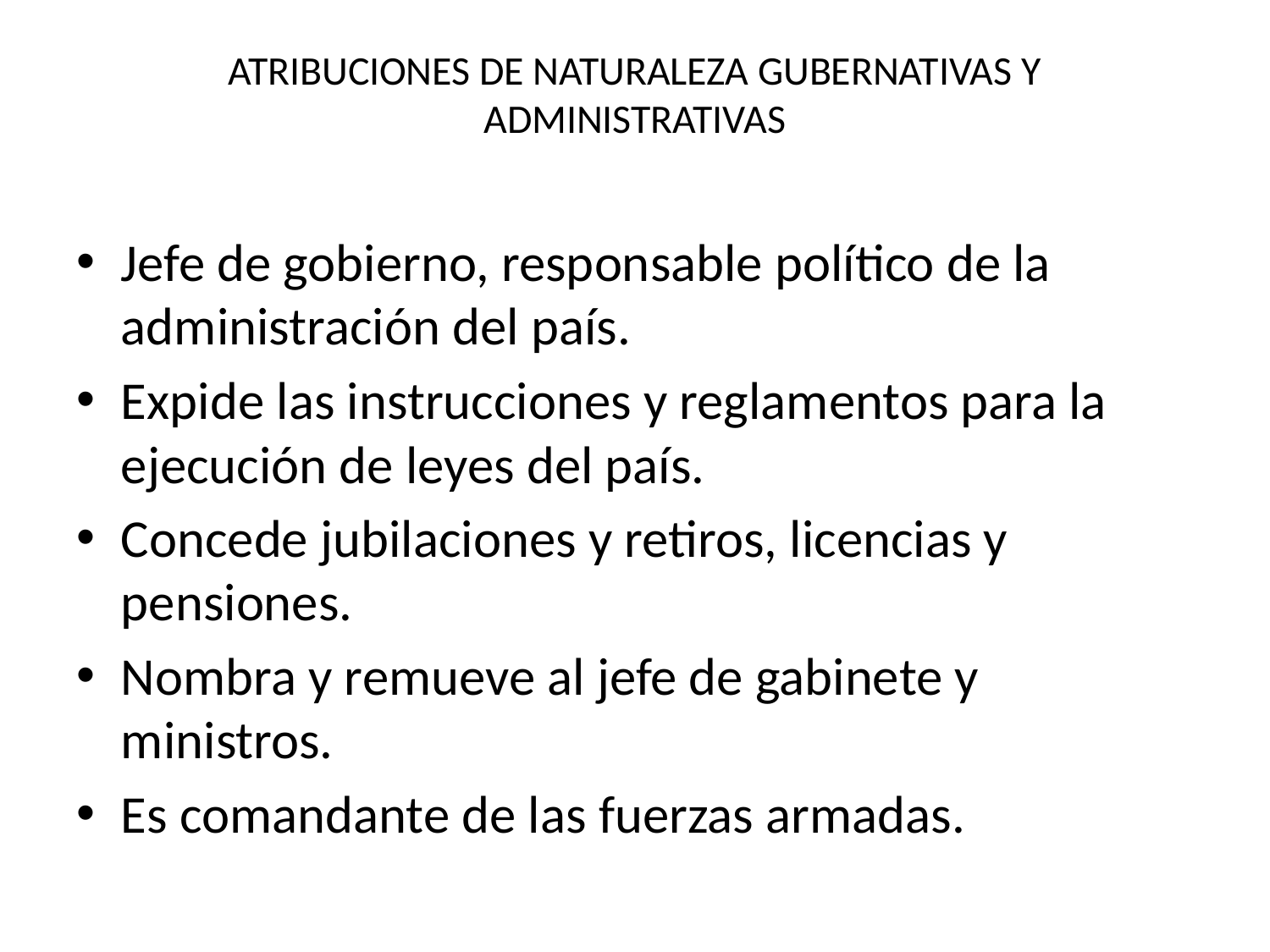

# ATRIBUCIONES DE NATURALEZA GUBERNATIVAS Y ADMINISTRATIVAS
Jefe de gobierno, responsable político de la administración del país.
Expide las instrucciones y reglamentos para la ejecución de leyes del país.
Concede jubilaciones y retiros, licencias y pensiones.
Nombra y remueve al jefe de gabinete y ministros.
Es comandante de las fuerzas armadas.